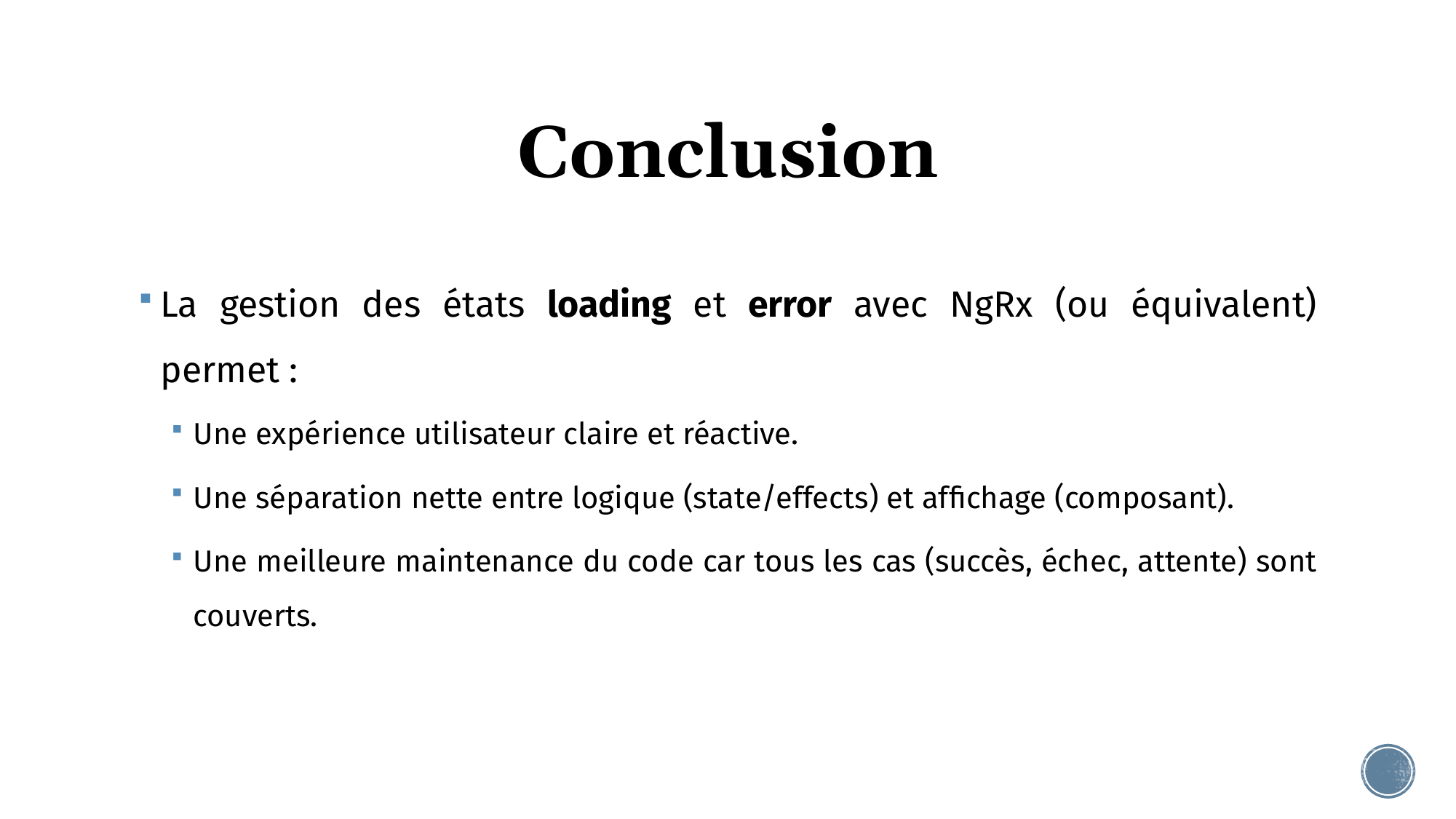

# Conclusion
La gestion des états loading et error avec NgRx (ou équivalent) permet :
Une expérience utilisateur claire et réactive.
Une séparation nette entre logique (state/effects) et affichage (composant).
Une meilleure maintenance du code car tous les cas (succès, échec, attente) sont couverts.